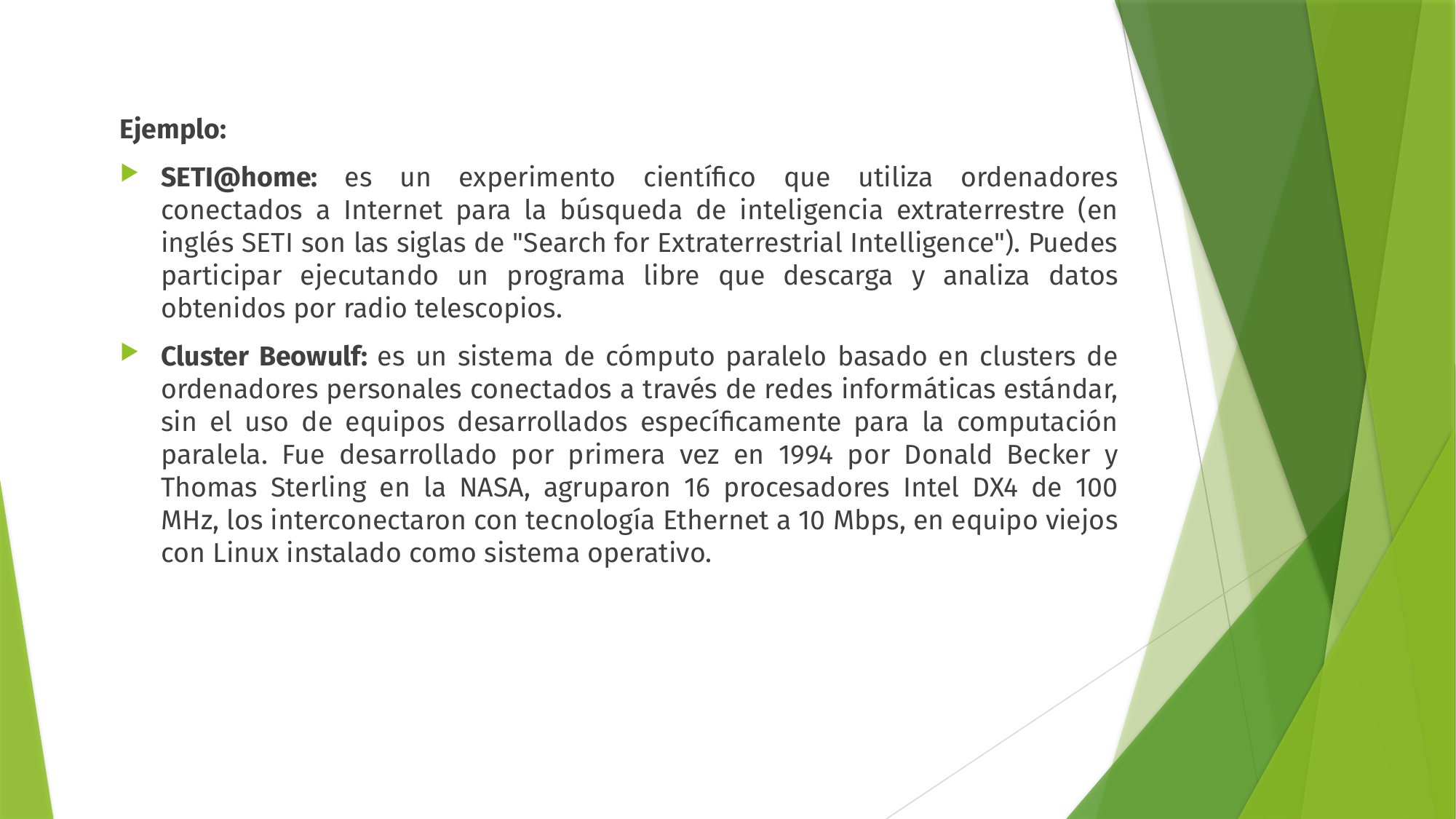

Ejemplo:
SETI@home: es un experimento científico que utiliza ordenadores conectados a Internet para la búsqueda de inteligencia extraterrestre (en inglés SETI son las siglas de "Search for Extraterrestrial Intelligence"). Puedes participar ejecutando un programa libre que descarga y analiza datos obtenidos por radio telescopios.
Cluster Beowulf: es un sistema de cómputo paralelo basado en clusters de ordenadores personales conectados a través de redes informáticas estándar, sin el uso de equipos desarrollados específicamente para la computación paralela. Fue desarrollado por primera vez en 1994 por Donald Becker y Thomas Sterling en la NASA, agruparon 16 procesadores Intel DX4 de 100 MHz, los interconectaron con tecnología Ethernet a 10 Mbps, en equipo viejos con Linux instalado como sistema operativo.